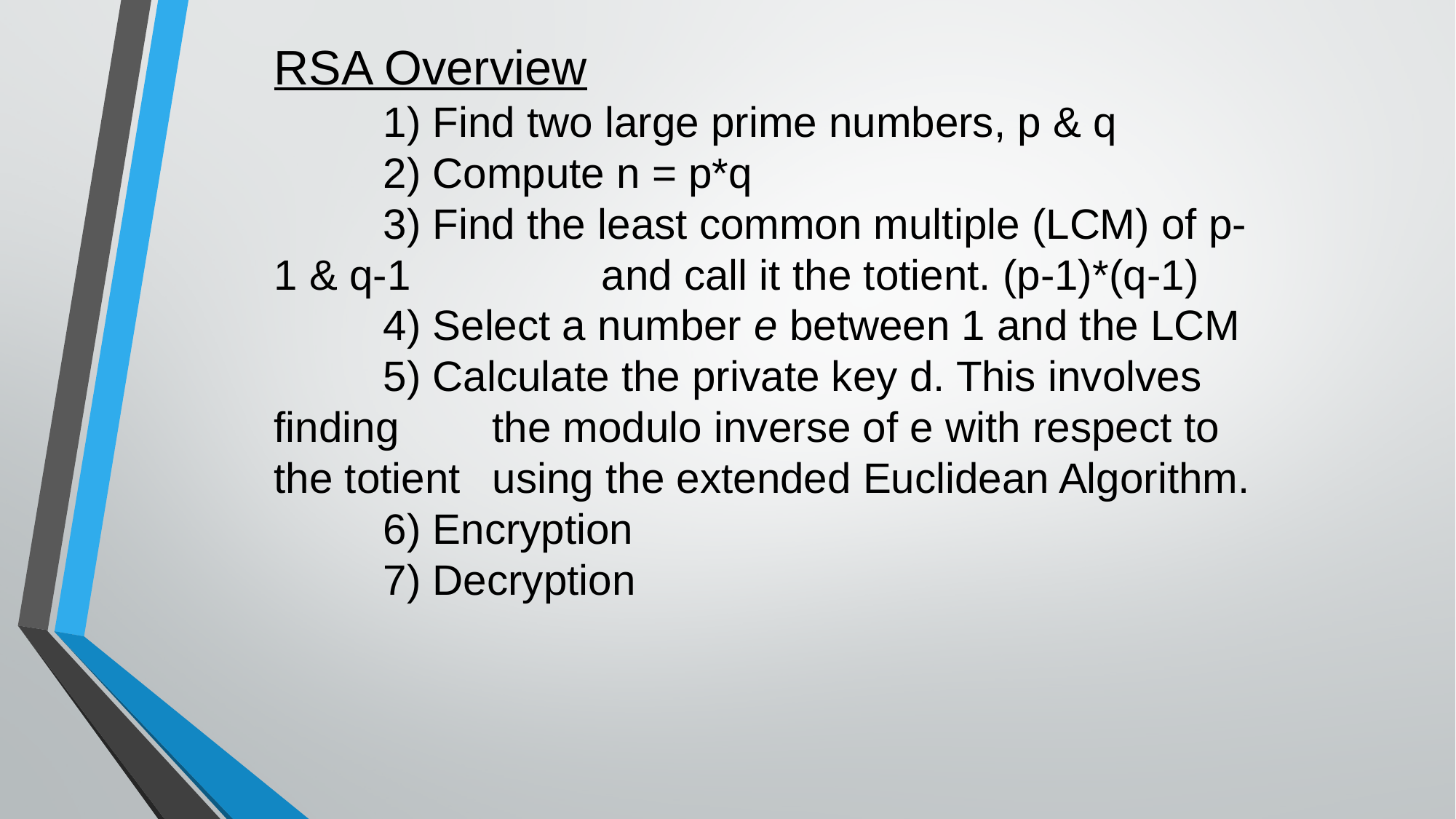

RSA Overview
	1) Find two large prime numbers, p & q
	2) Compute n = p*q
	3) Find the least common multiple (LCM) of p-1 & q-1 		and call it the totient. (p-1)*(q-1)
	4) Select a number e between 1 and the LCM
	5) Calculate the private key d. This involves finding 	the modulo inverse of e with respect to the totient 	using the extended Euclidean Algorithm.
	6) Encryption
	7) Decryption